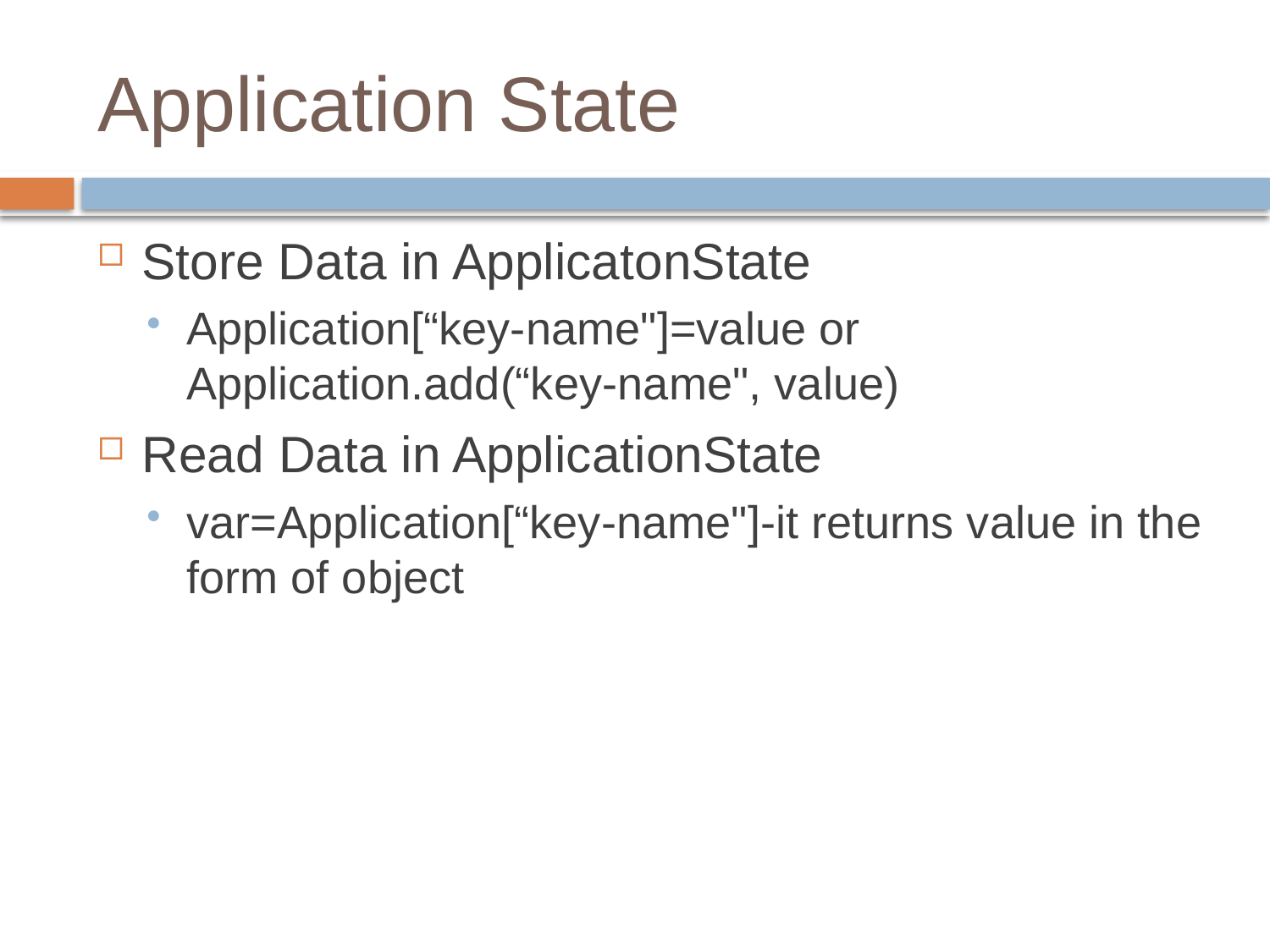

# Application State
Store Data in ApplicatonState
Application[“key-name"]=value or Application.add(“key-name", value)
Read Data in ApplicationState
var=Application[“key-name"]-it returns value in the form of object